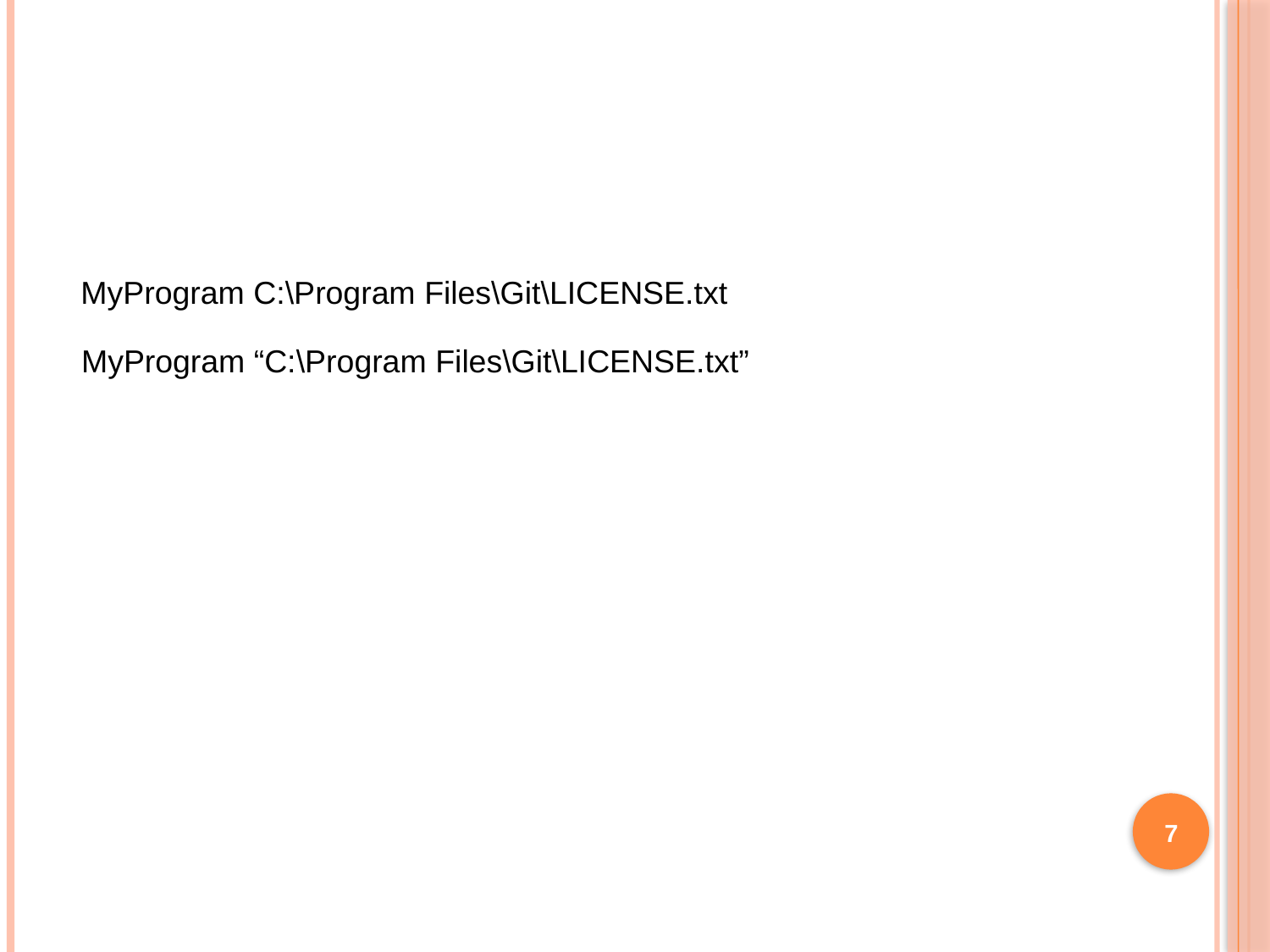

#
MyProgram C:\Program Files\Git\LICENSE.txt
MyProgram “C:\Program Files\Git\LICENSE.txt”
7